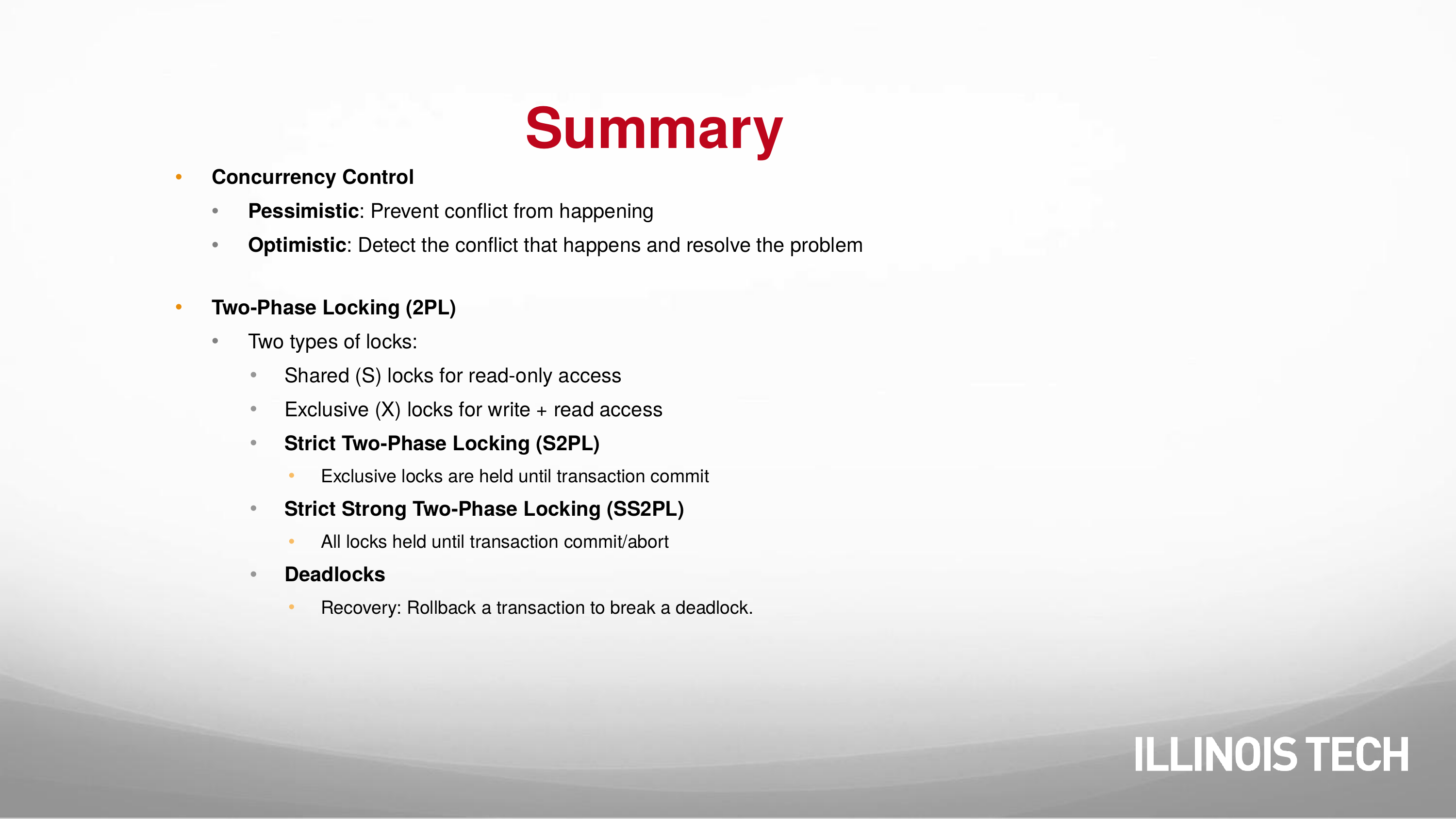

# Summary
Concurrency Control
Pessimistic: Prevent conflict from happening
Optimistic: Detect the conflict that happens and resolve the problem
Two-Phase Locking (2PL)
Two types of locks:
Shared (S) locks for read-only access
Exclusive (X) locks for write + read access
Strict Two-Phase Locking (S2PL)
Exclusive locks are held until transaction commit
Strict Strong Two-Phase Locking (SS2PL)
All locks held until transaction commit/abort
Deadlocks
Recovery: Rollback a transaction to break a deadlock.